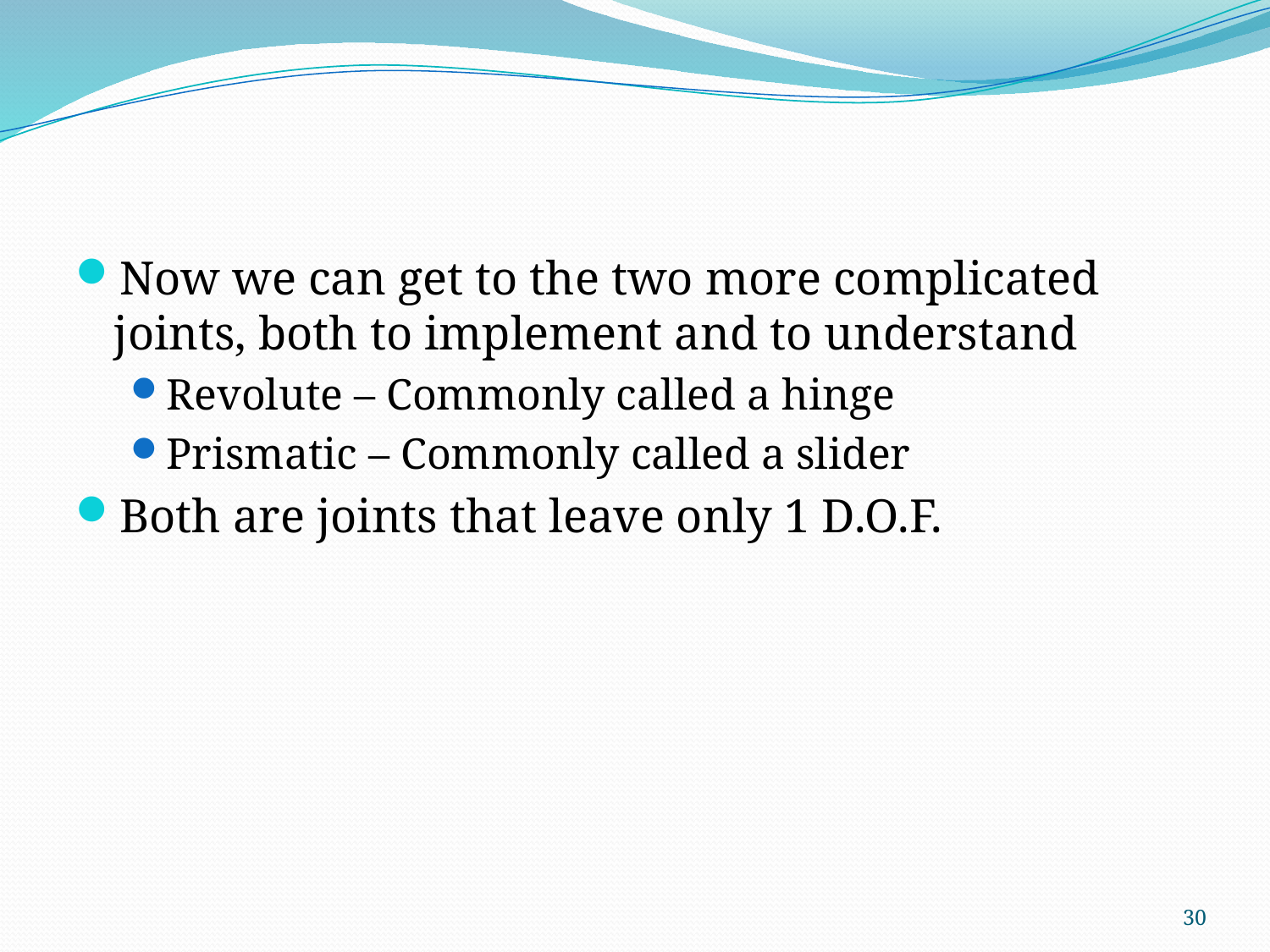

#
Now we can get to the two more complicated joints, both to implement and to understand
Revolute – Commonly called a hinge
Prismatic – Commonly called a slider
Both are joints that leave only 1 D.O.F.
30